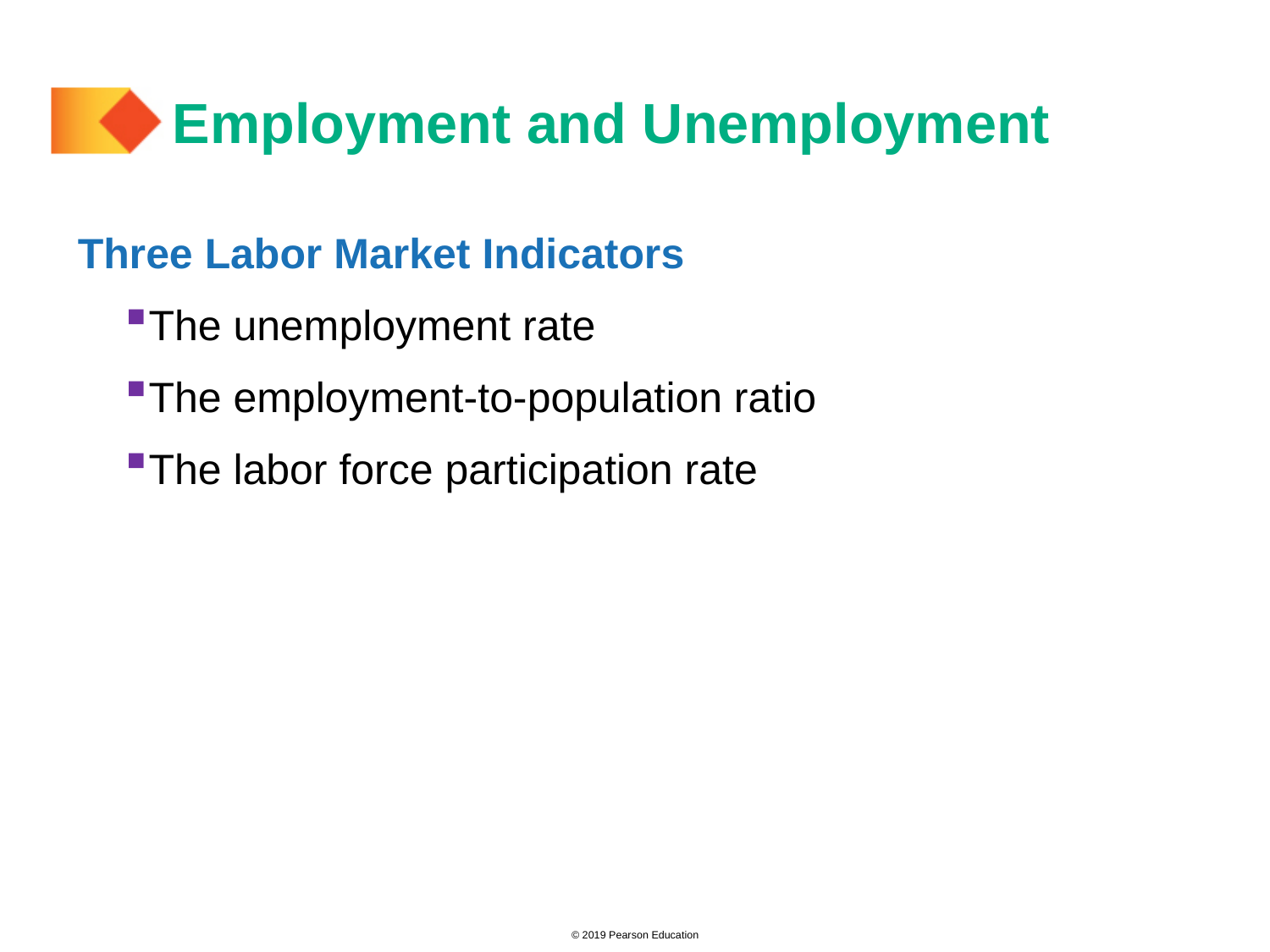

# Employment and Unemployment
Three Labor Market Indicators
The unemployment rate
The employment-to-population ratio
The labor force participation rate